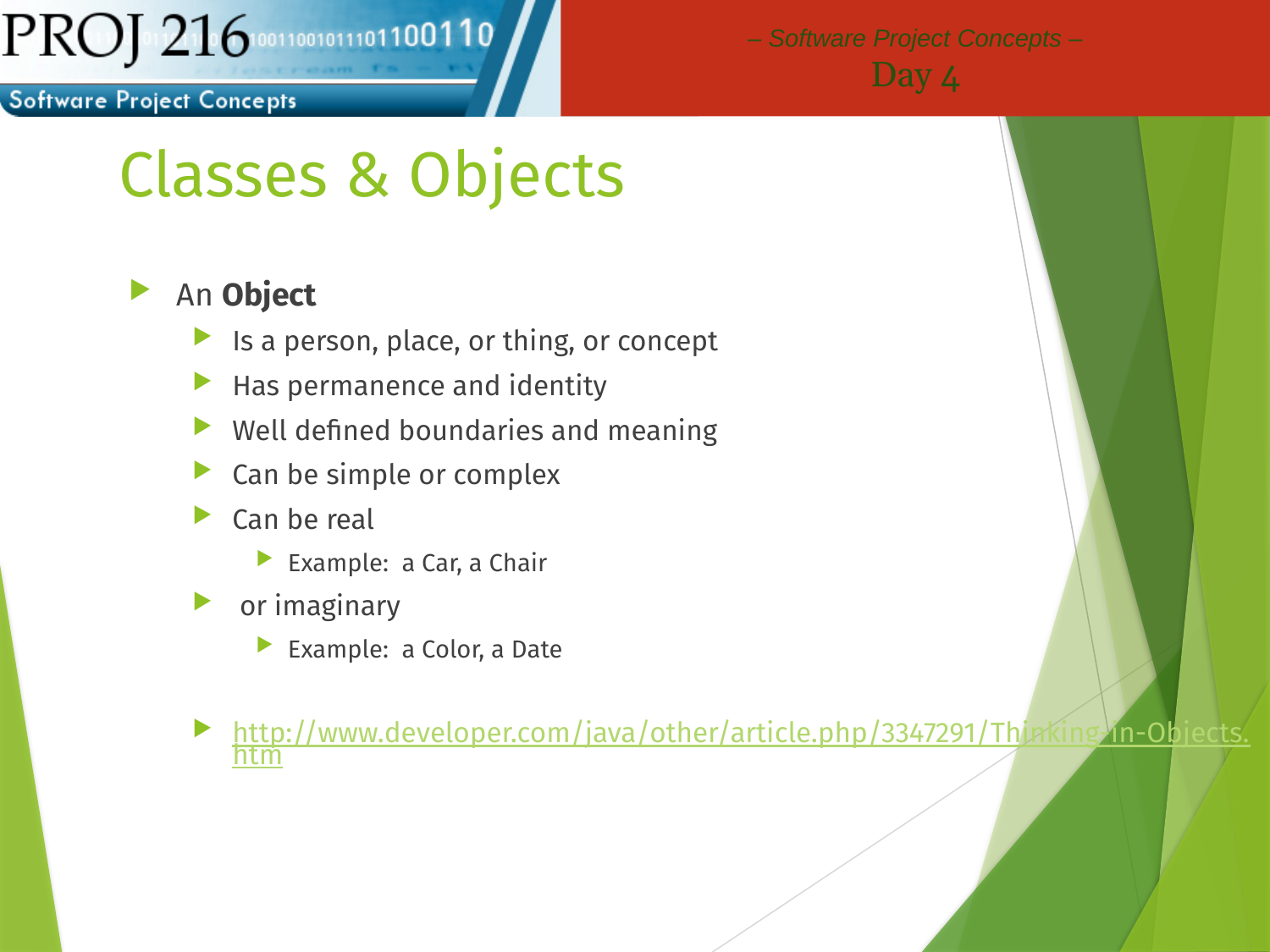

# Classes & Objects
An Object
Is a person, place, or thing, or concept
Has permanence and identity
Well defined boundaries and meaning
Can be simple or complex
Can be real
Example:  a Car, a Chair
 or imaginary
Example:  a Color, a Date

http://www.developer.com/java/other/article.php/3347291/Thinking-in-Objects.htm